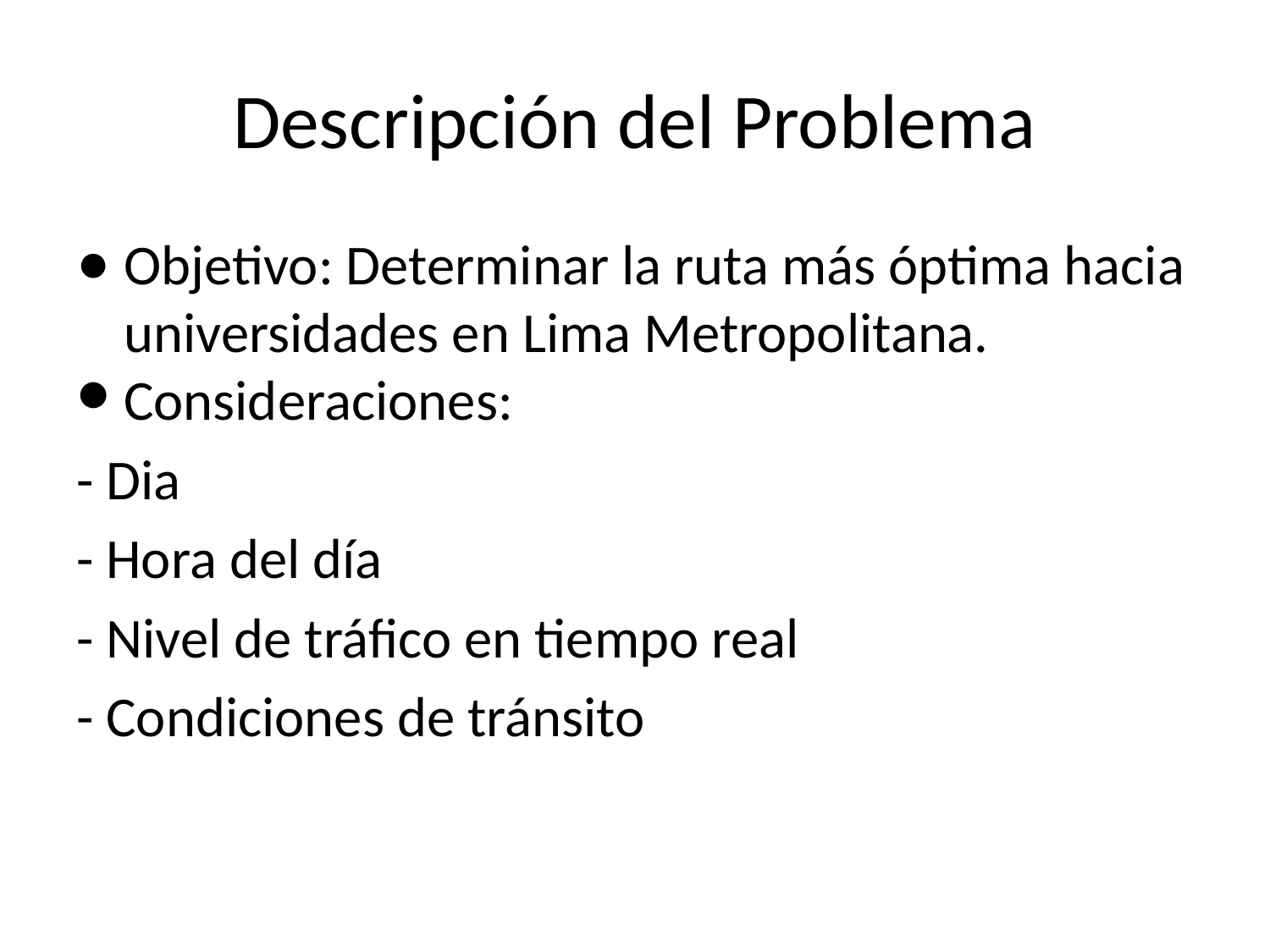

# Descripción del Problema
Objetivo: Determinar la ruta más óptima hacia universidades en Lima Metropolitana.
Consideraciones:
- Dia
- Hora del día
- Nivel de tráfico en tiempo real
- Condiciones de tránsito